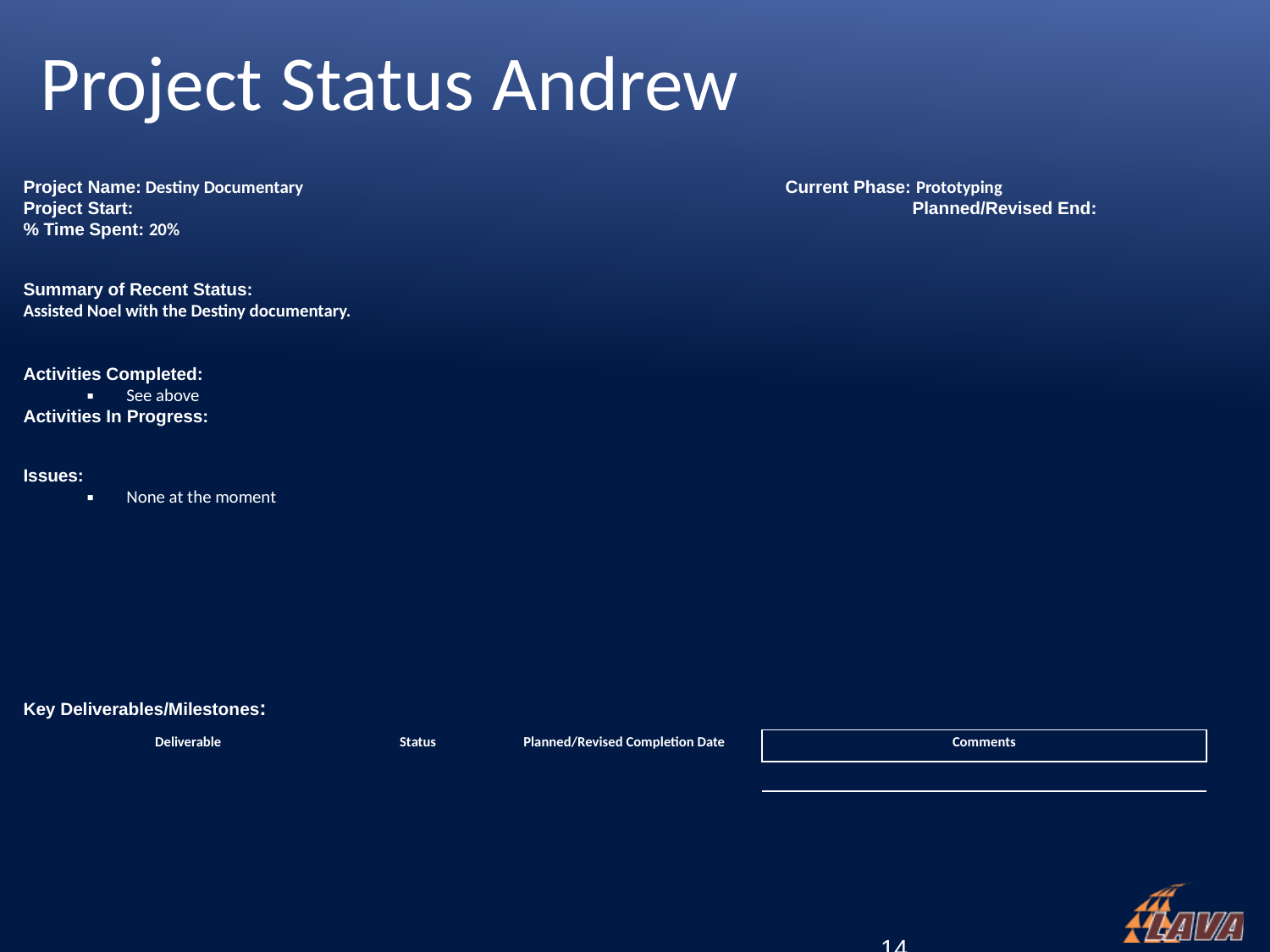

# Project Status Andrew
Project Name: Destiny Documentary				Current Phase: Prototyping
Project Start:							Planned/Revised End:
% Time Spent: 20%

Summary of Recent Status:
Assisted Noel with the Destiny documentary.

Activities Completed:
See above
Activities In Progress:

Issues:
None at the moment
Key Deliverables/Milestones:
| Deliverable | Status | Planned/Revised Completion Date | Comments |
| --- | --- | --- | --- |
|  |  |  |  |
|  |  |  |  |
|  |  |  |  |
|  |  |  |  |

		               14